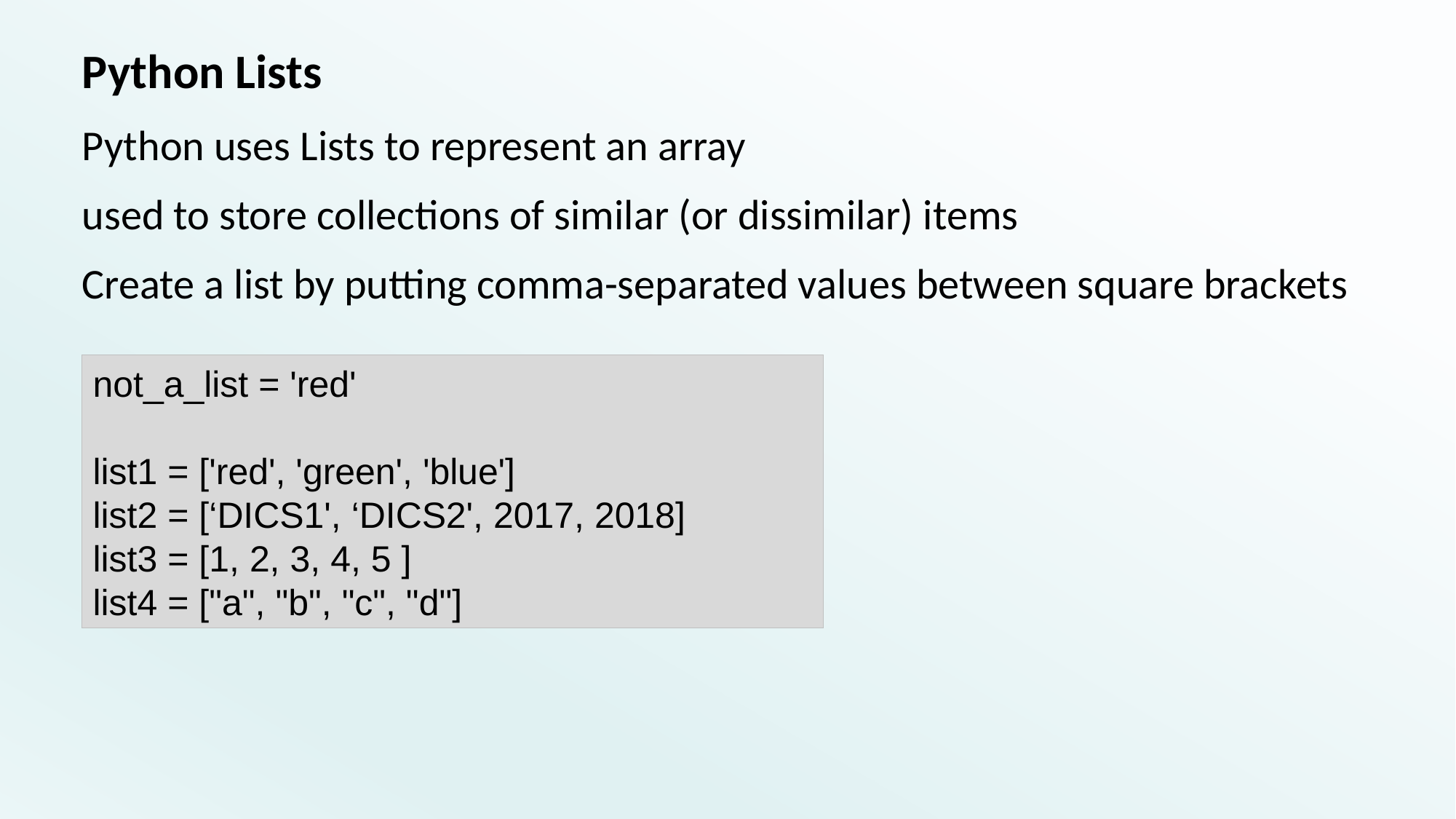

# Python Lists
Python uses Lists to represent an array
used to store collections of similar (or dissimilar) items
Create a list by putting comma-separated values between square brackets

not_a_list = 'red'

list1 = ['red', 'green', 'blue']
list2 = [‘DICS1', ‘DICS2', 2017, 2018]
list3 = [1, 2, 3, 4, 5 ]
list4 = ["a", "b", "c", "d"]